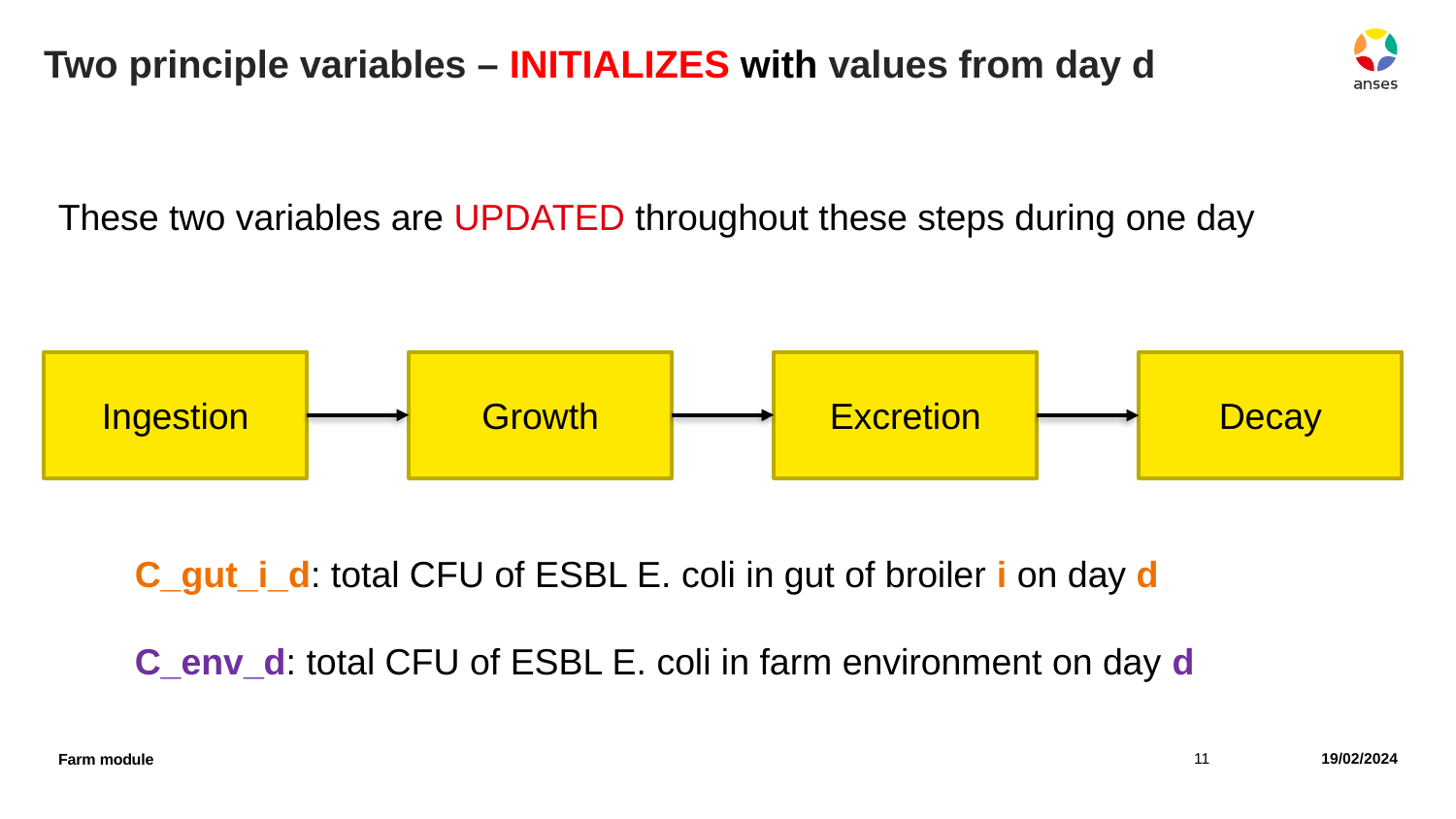

# Two principle variables – INITIALIZES with values from day d
These two variables are UPDATED throughout these steps during one day
Ingestion
Growth
Excretion
Decay
C_gut_i_d: total CFU of ESBL E. coli in gut of broiler i on day d

C_env_d: total CFU of ESBL E. coli in farm environment on day d
11
19/02/2024
Farm module